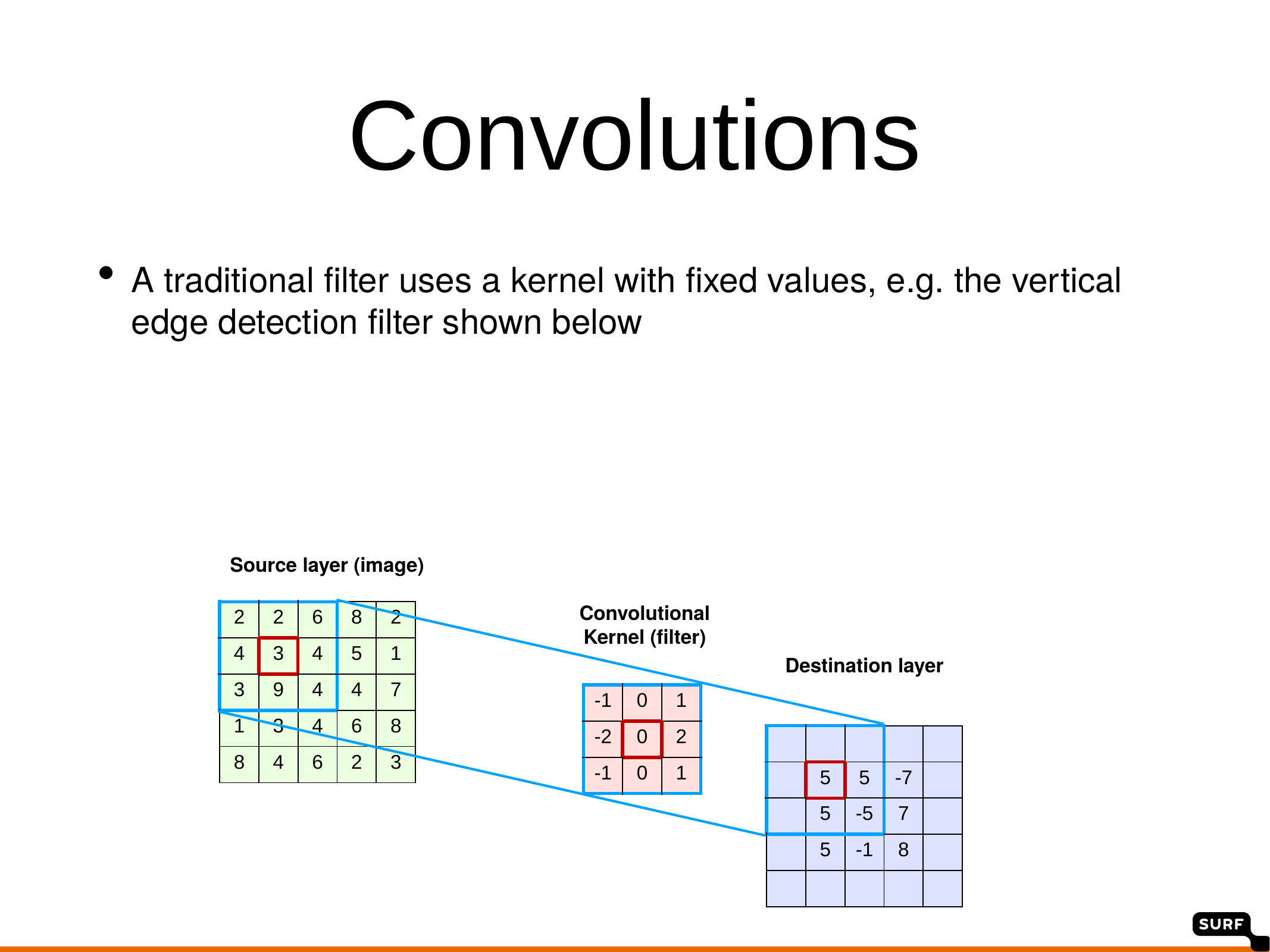

Convolutions

A traditional filter uses a kernel with fixed values, e.g. the vertical edge detection filter shown below
Source layer (image)
Convolutional
Kernel (filter)
| 2 | 2 | 6 | 8 | 2 |
| --- | --- | --- | --- | --- |
| 4 | 3 | 4 | 5 | 1 |
| 3 | 9 | 4 | 4 | 7 |
| 1 | 3 | 4 | 6 | 8 |
| 8 | 4 | 6 | 2 | 3 |
Destination layer
| -1 | 0 | 1 |
| --- | --- | --- |
| -2 | 0 | 2 |
| -1 | 0 | 1 |
|  |  |  |  |  |
| --- | --- | --- | --- | --- |
|  | 5 | 5 | -7 |  |
|  | 5 | -5 | 7 |  |
|  | 5 | -1 | 8 |  |
|  |  |  |  |  |